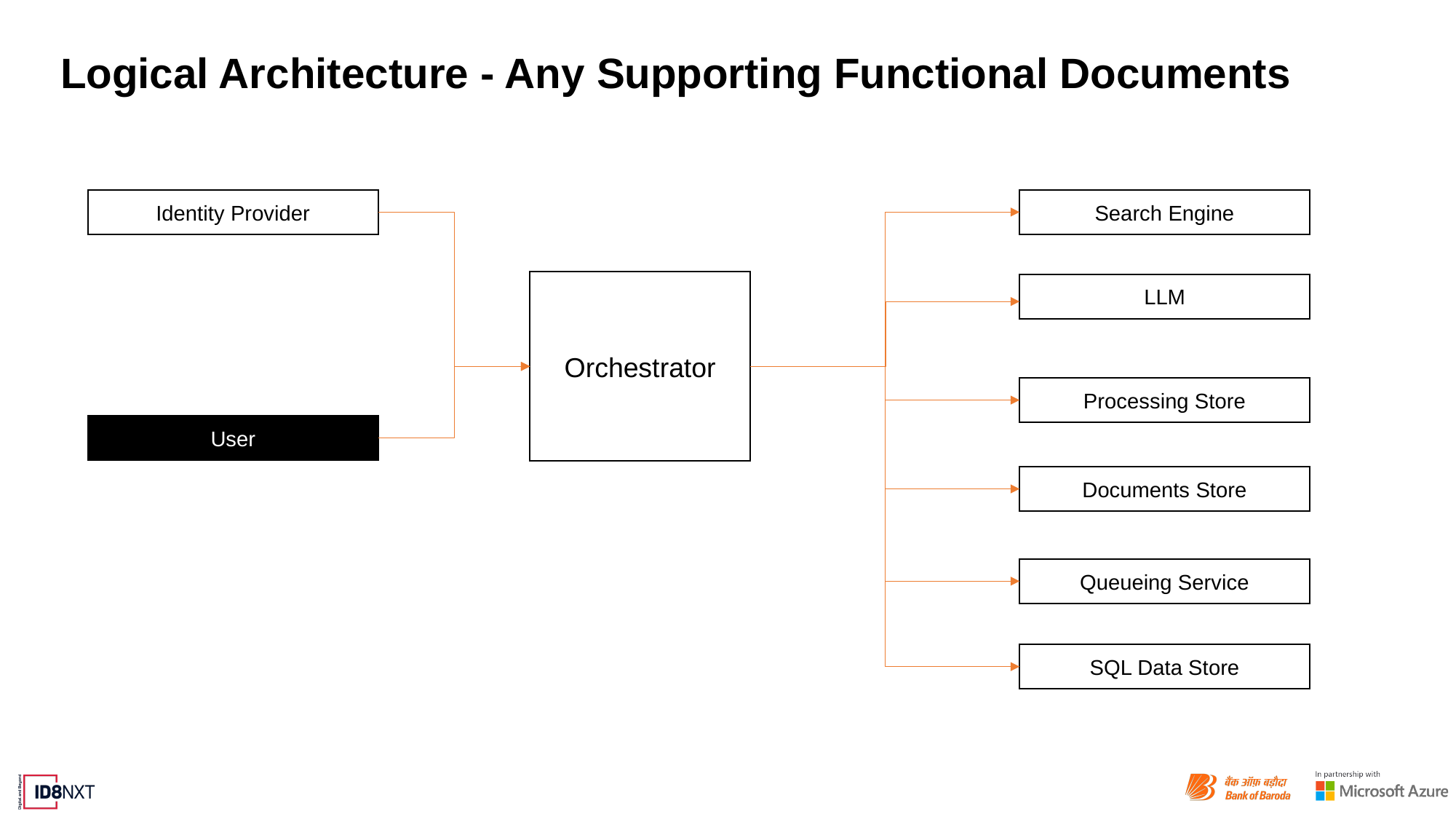

# Logical Architecture - Any Supporting Functional Documents
Identity Provider
Search Engine
Orchestrator
LLM
Processing Store
User
Documents Store
Queueing Service
SQL Data Store